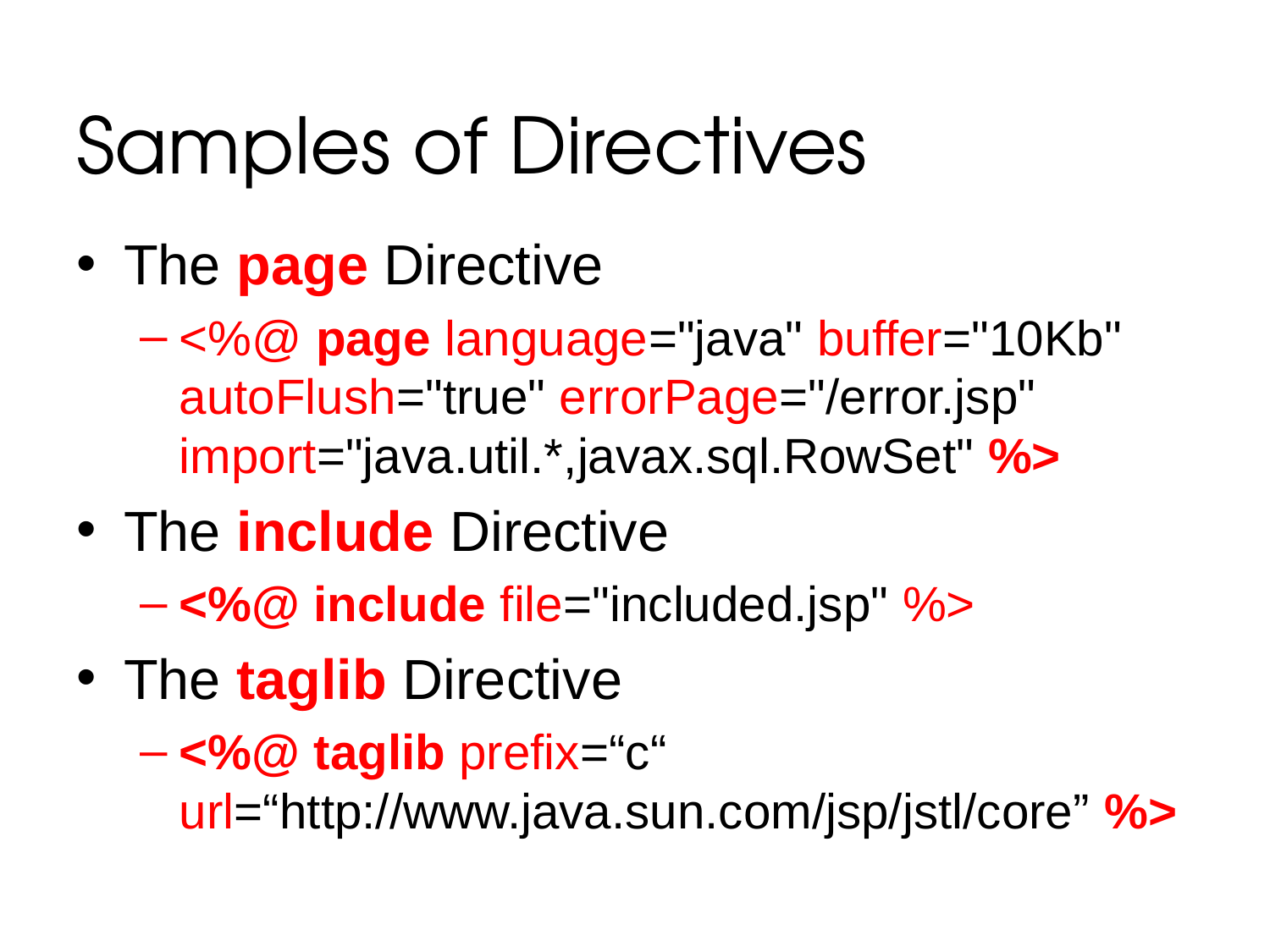

# Samples of Directives
The page Directive
<%@ page language="java" buffer="10Kb" autoFlush="true" errorPage="/error.jsp" import="java.util.*,javax.sql.RowSet" %>
The include Directive
<%@ include file="included.jsp" %>
The taglib Directive
<%@ taglib prefix=“c“ url=“http://www.java.sun.com/jsp/jstl/core” %>